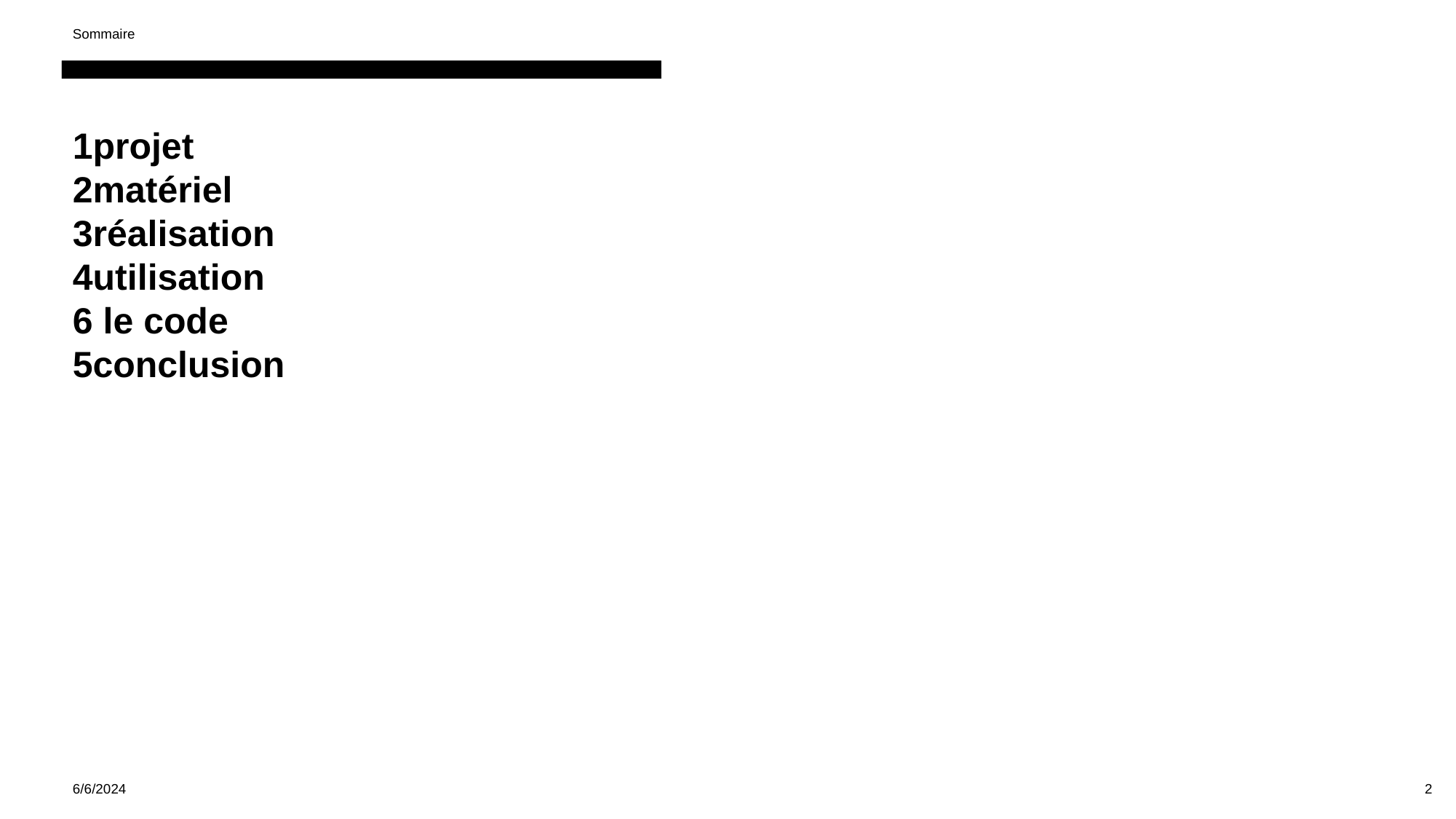

Sommaire

# 1projet 2matériel 3réalisation 4utilisation 6 le code 5conclusion
6/6/2024
2